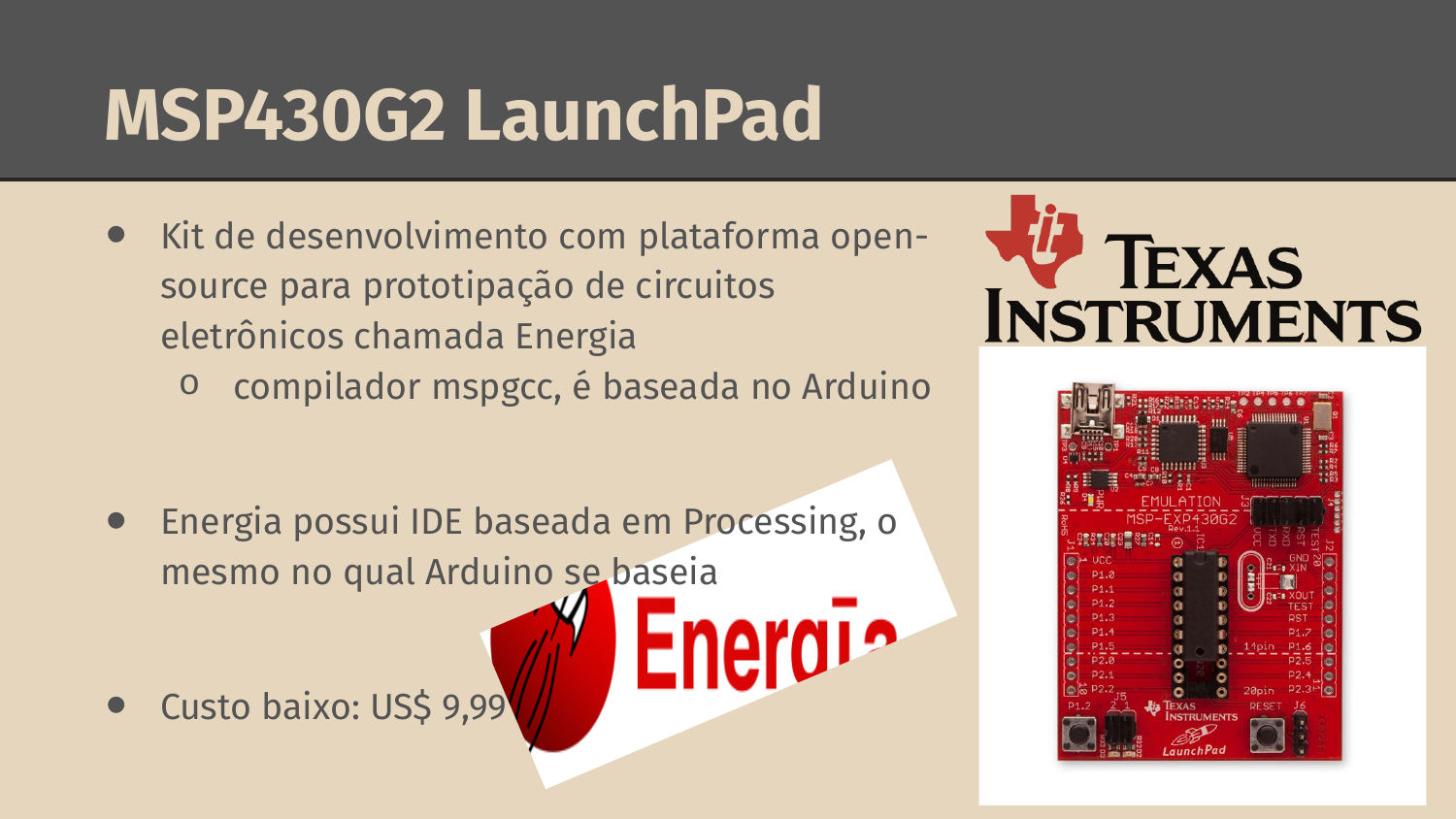

# MSP430G2 LaunchPad

Kit de desenvolvimento com plataforma open-source para prototipação de circuitos eletrônicos chamada Energia
compilador mspgcc, é baseada no Arduino

Energia possui IDE baseada em Processing, o mesmo no qual Arduino se baseia

Custo baixo: US$ 9,99